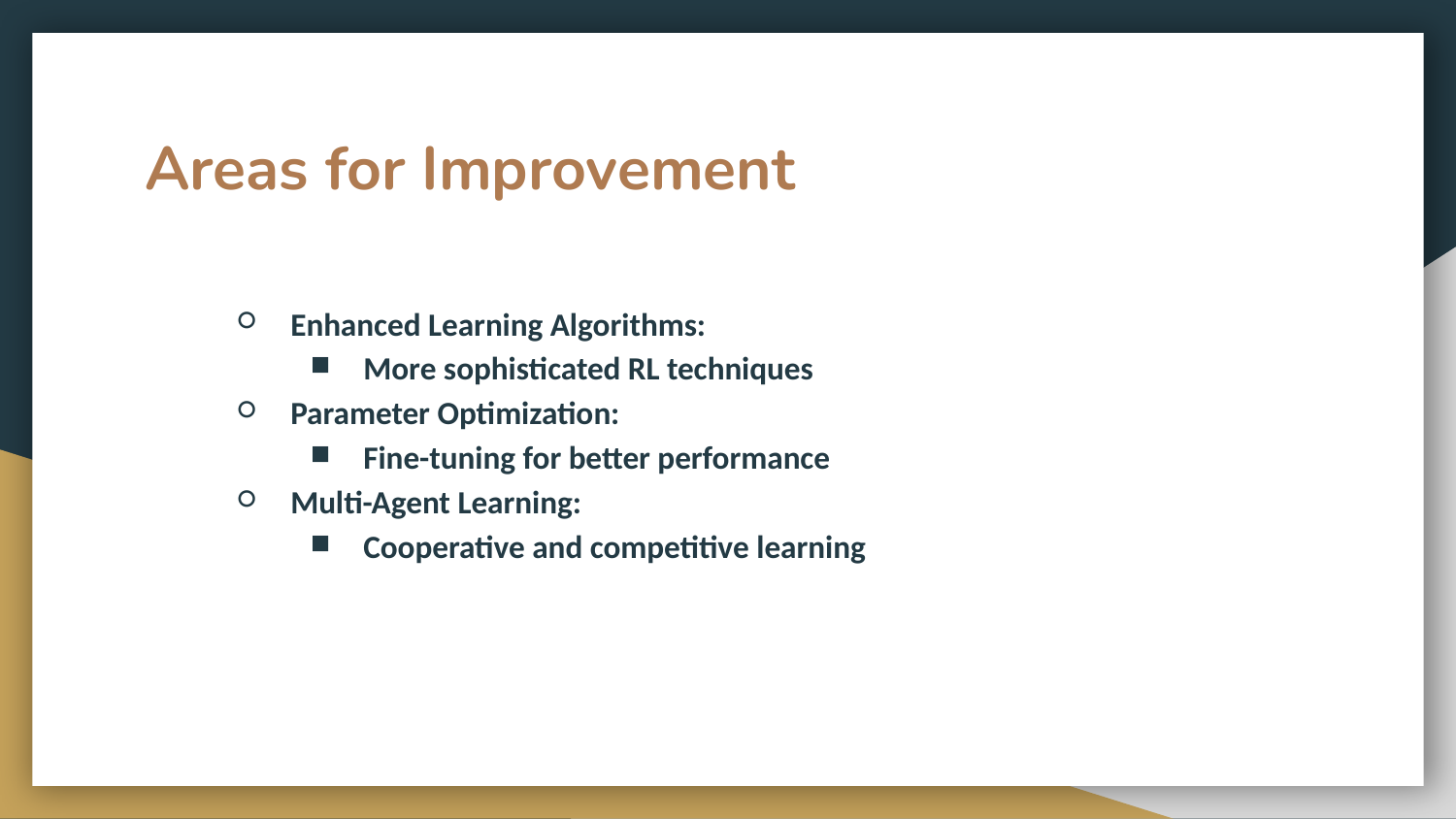

# Areas for Improvement

Enhanced Learning Algorithms:
More sophisticated RL techniques
Parameter Optimization:
Fine-tuning for better performance
Multi-Agent Learning:
Cooperative and competitive learning